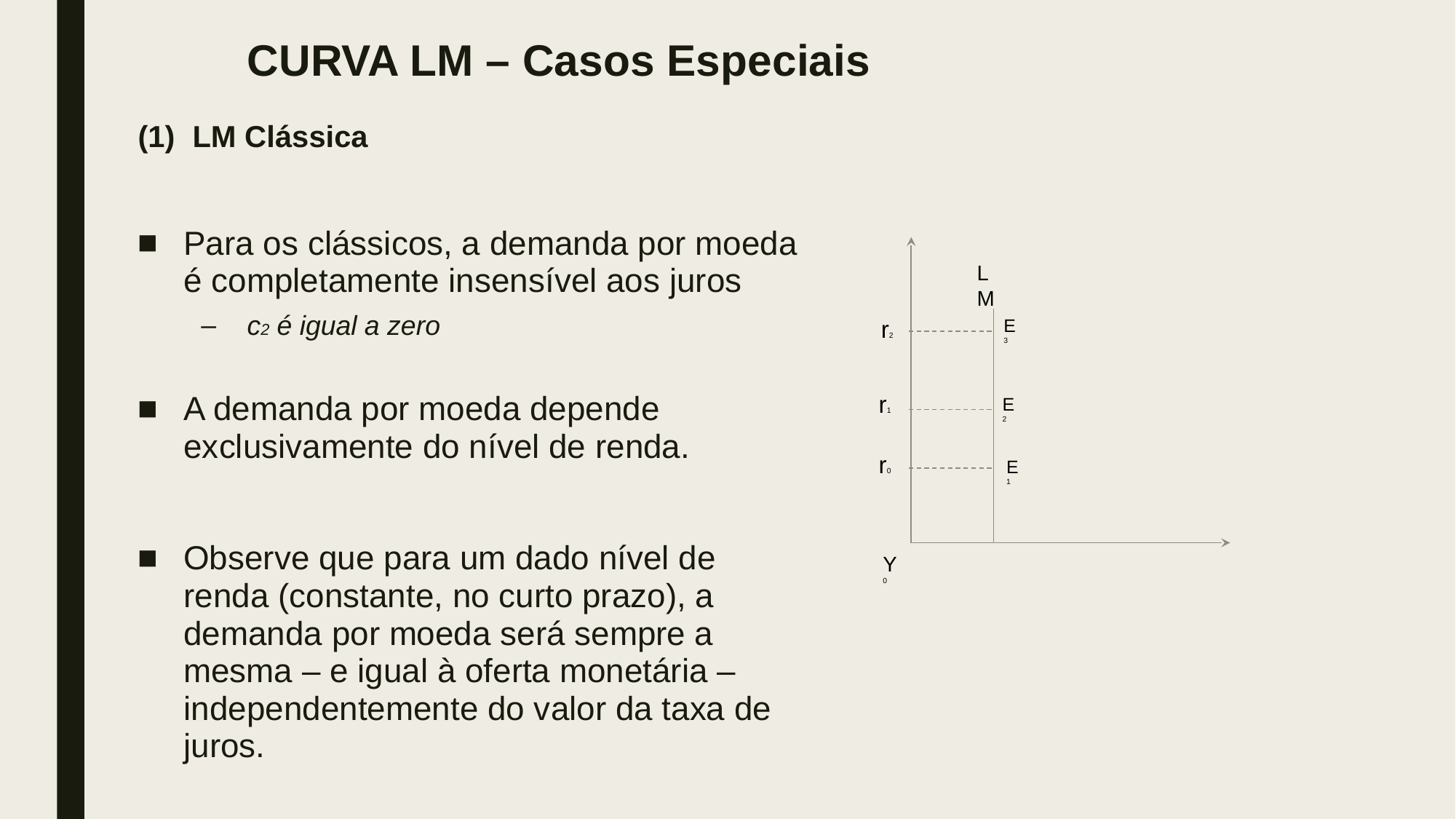

# CURVA LM – Casos Especiais
LM Clássica

Para os clássicos, a demanda por moeda é completamente insensível aos juros
c2 é igual a zero

A demanda por moeda depende exclusivamente do nível de renda.

Observe que para um dado nível de renda (constante, no curto prazo), a demanda por moeda será sempre a mesma – e igual à oferta monetária – independentemente do valor da taxa de juros.

LM
r2
E3
r1
E2
r0
E1
Y0